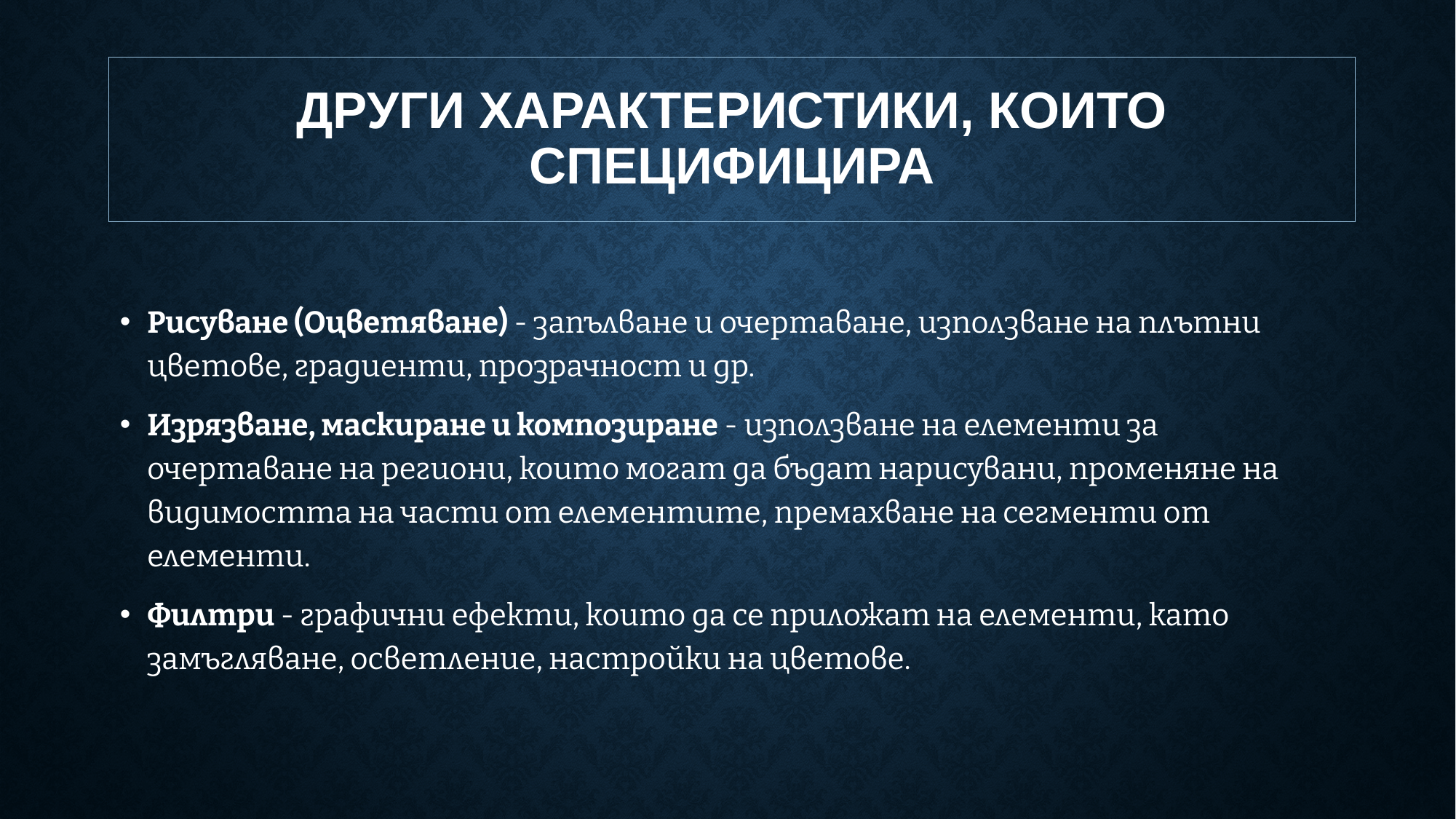

# Други характеристики, които специфицира
Рисуване (Оцветяване) - запълване и очертаване, използване на плътни цветове, градиенти, прозрачност и др.
Изрязване, маскиране и композиране - използване на елементи за очертаване на региони, които могат да бъдат нарисувани, променяне на видимостта на части от елементите, премахване на сегменти от елементи.
Филтри - графични ефекти, които да се приложат на елементи, като замъгляване, осветление, настройки на цветове.